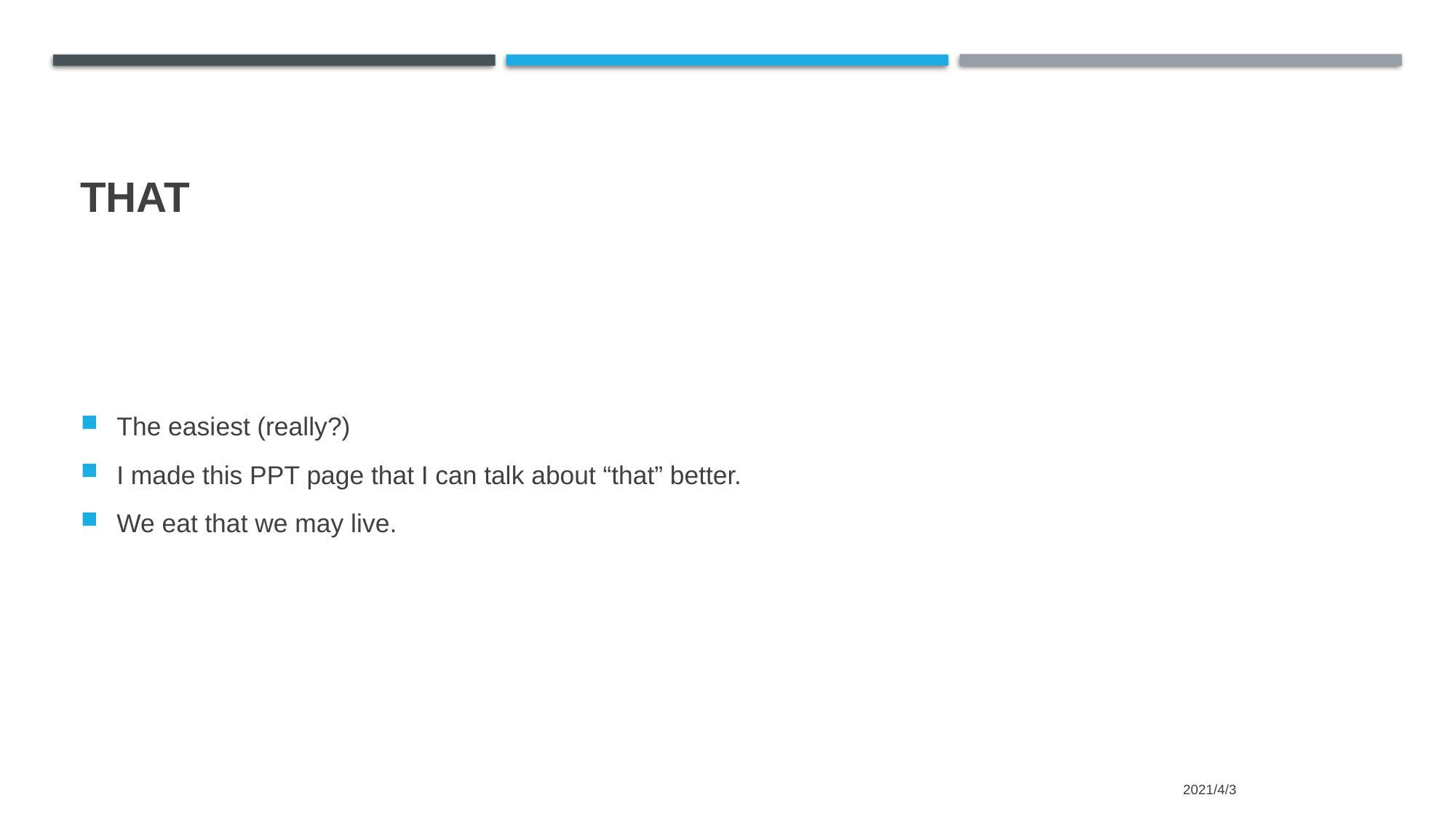

# that
The easiest (really?)
I made this PPT page that I can talk about “that” better.
We eat that we may live.

2021/4/3